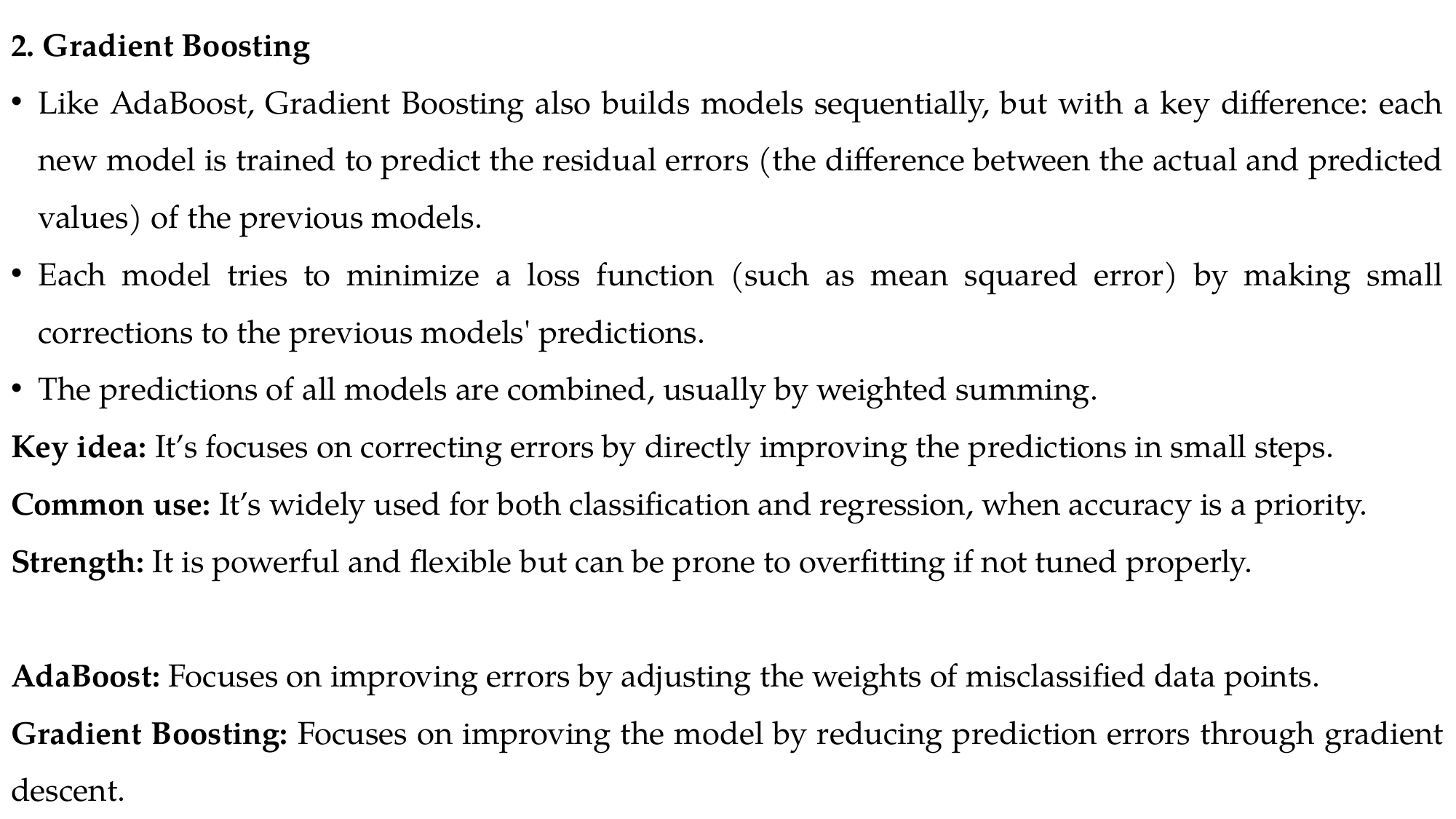

2. Gradient Boosting
Like AdaBoost, Gradient Boosting also builds models sequentially, but with a key difference: each new model is trained to predict the residual errors (the difference between the actual and predicted values) of the previous models.
Each model tries to minimize a loss function (such as mean squared error) by making small corrections to the previous models' predictions.
The predictions of all models are combined, usually by weighted summing.
Key idea: It’s focuses on correcting errors by directly improving the predictions in small steps.
Common use: It’s widely used for both classification and regression, when accuracy is a priority.
Strength: It is powerful and flexible but can be prone to overfitting if not tuned properly.

AdaBoost: Focuses on improving errors by adjusting the weights of misclassified data points.
Gradient Boosting: Focuses on improving the model by reducing prediction errors through gradient descent.